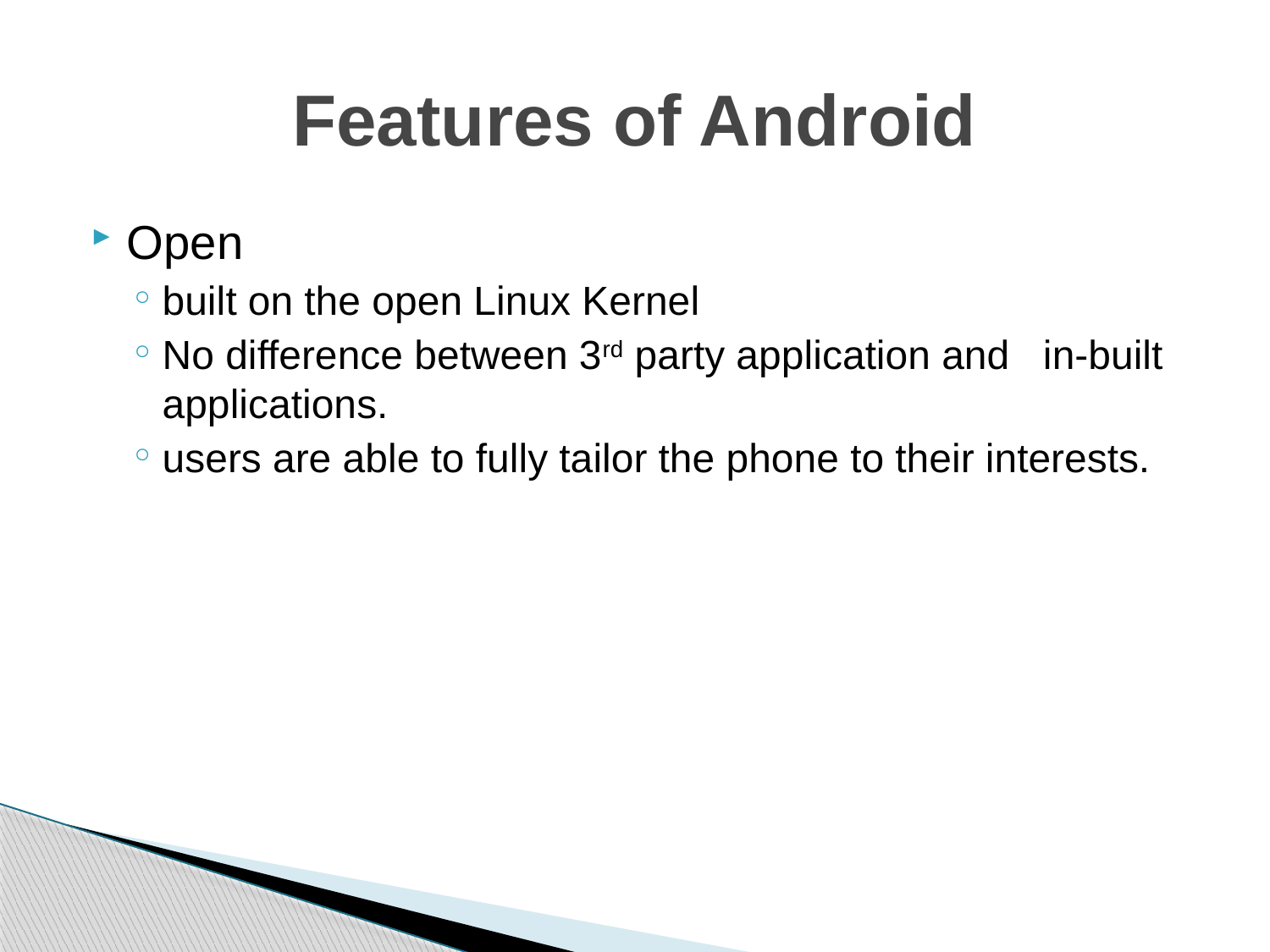

# Features of Android
Open
built on the open Linux Kernel
No difference between 3rd party application and   in-built applications.
users are able to fully tailor the phone to their interests.